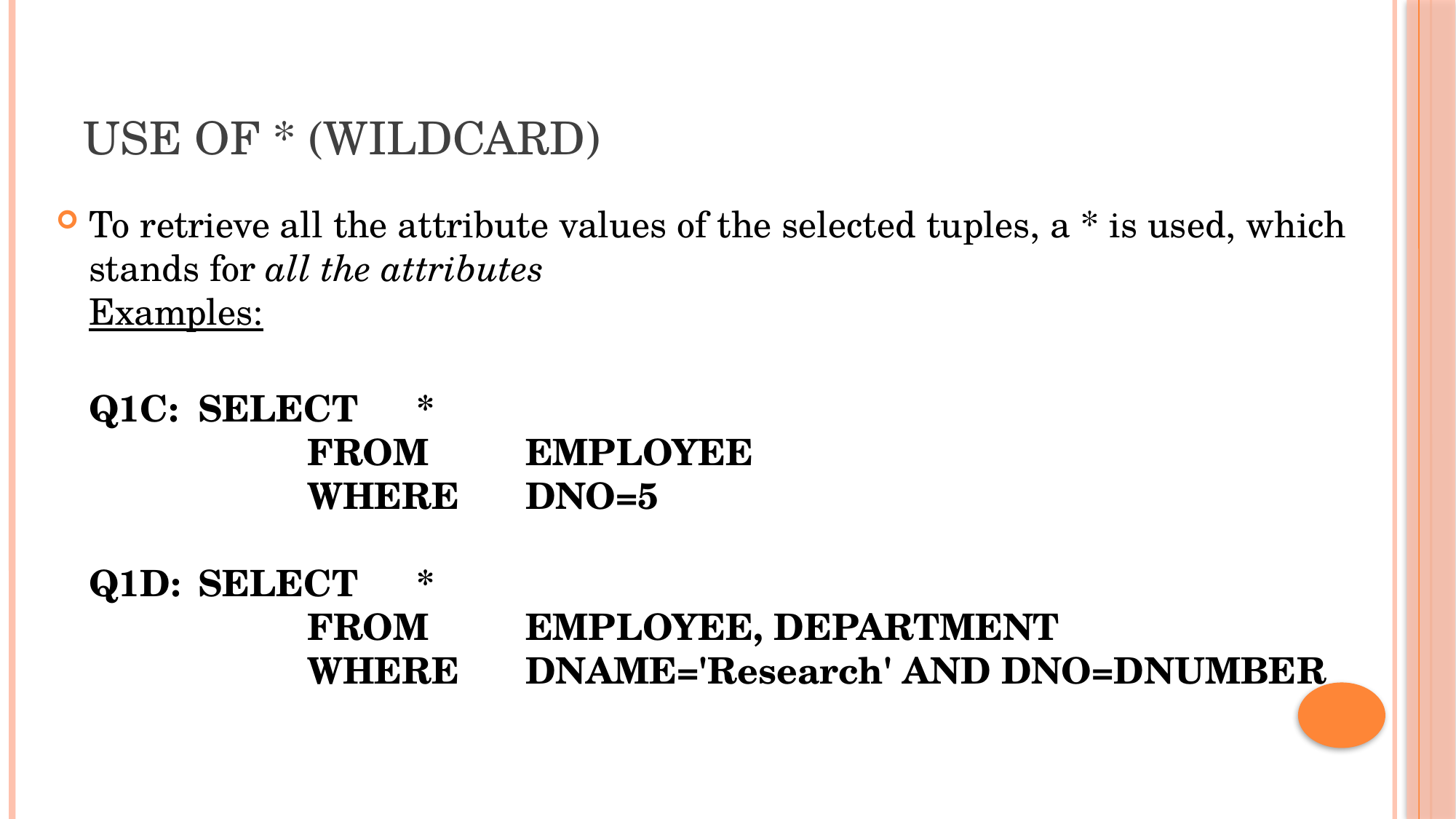

# USE OF * (Wildcard)
To retrieve all the attribute values of the selected tuples, a * is used, which stands for all the attributes
Examples:
Q1C:	SELECT 	*
		FROM	EMPLOYEE
		WHERE	DNO=5
Q1D:	SELECT	*
		FROM	EMPLOYEE, DEPARTMENT
		WHERE	DNAME='Research' AND DNO=DNUMBER